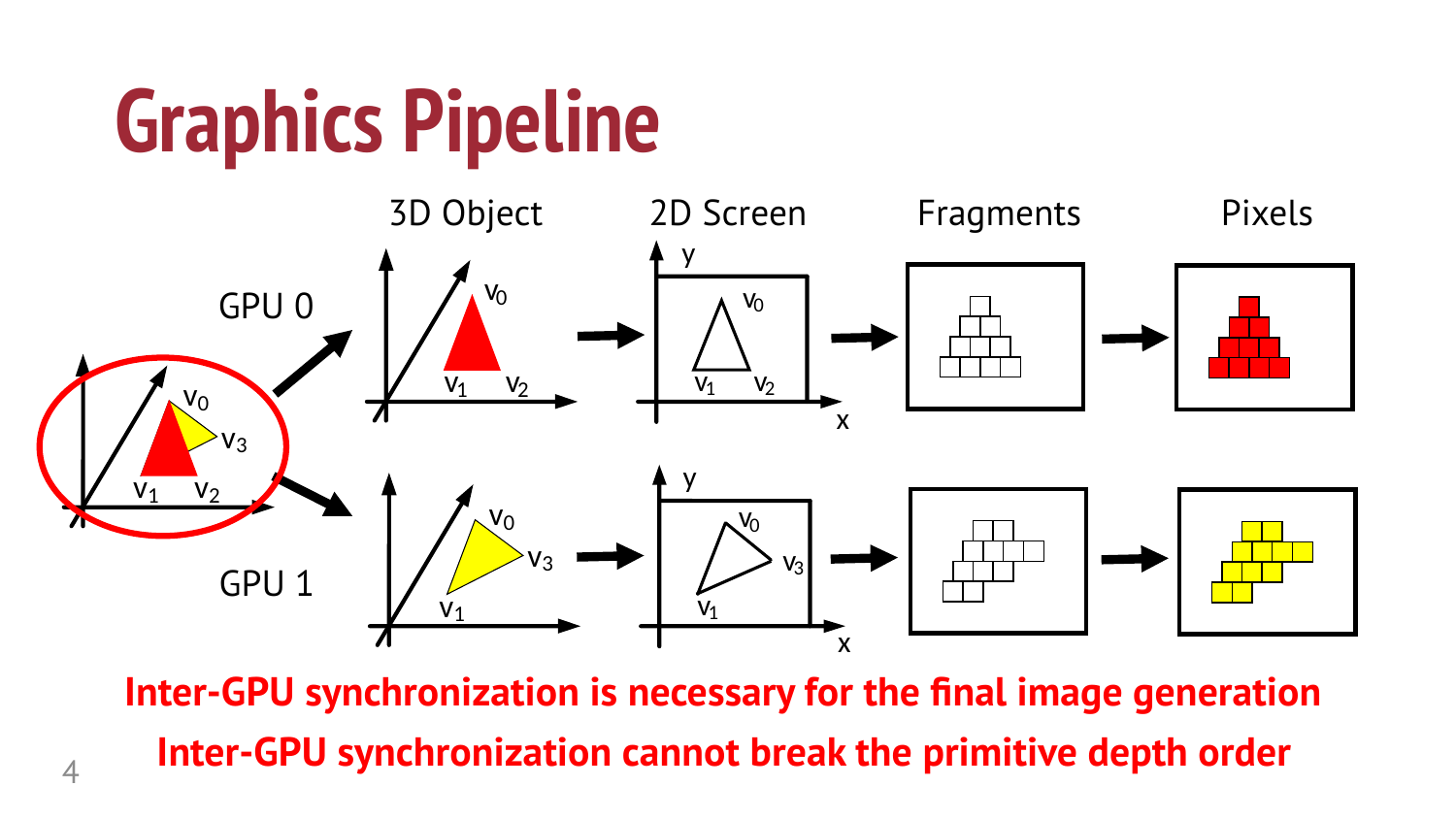

# Graphics Pipeline
3D Object
2D Screen
Fragments
Pixels
y

v
0

v
v
1
2

x

v

0

v
v
1
2

y

v

0

v
3
v
1

x

v

0

v
3
v
1

GPU 0

v

0

v
3
v
v
1
2

GPU 1
Inter-GPU synchronization is necessary for the final image generation
Inter-GPU synchronization cannot break the primitive depth order